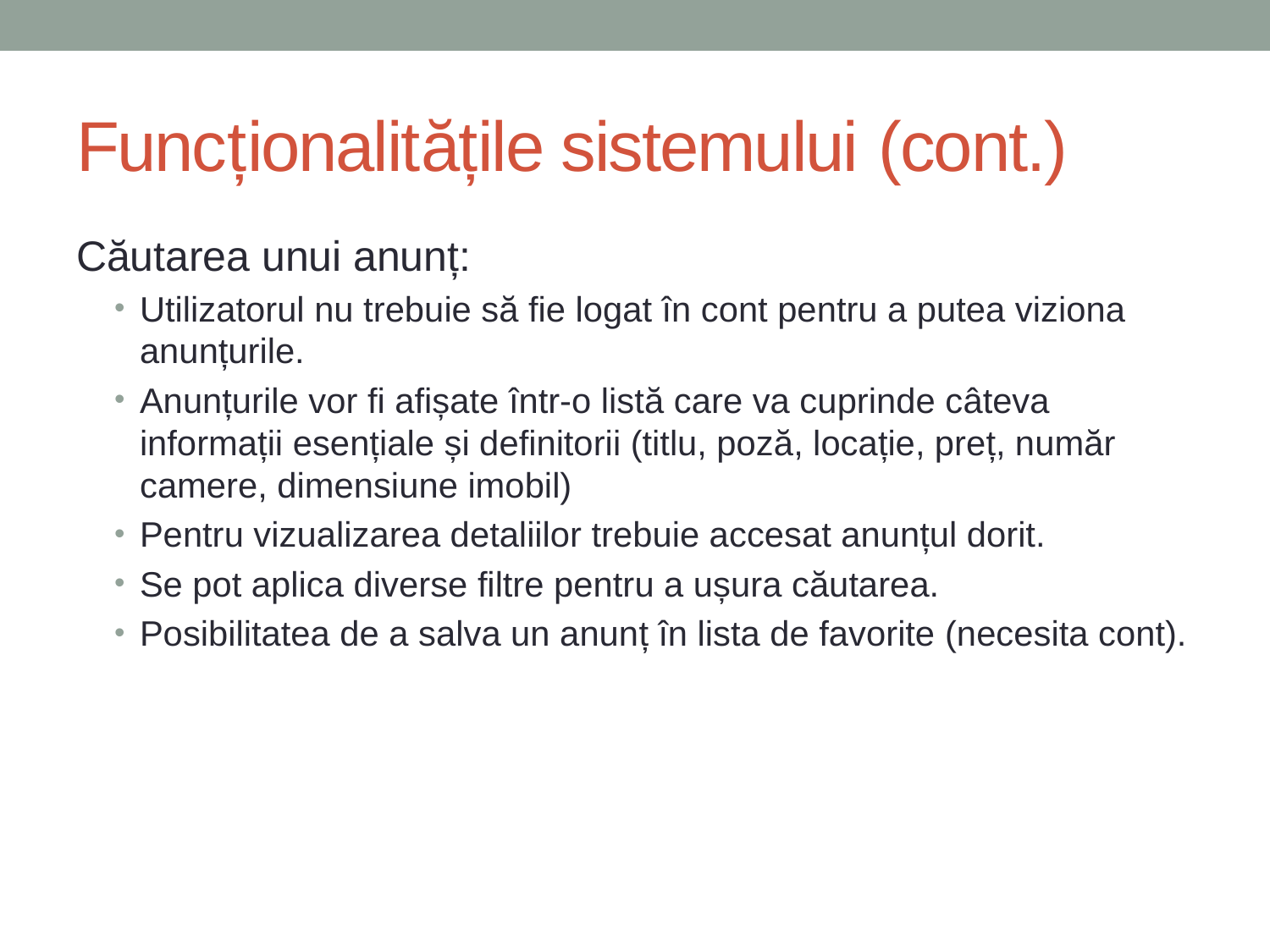

# Funcționalitățile sistemului (cont.)
Căutarea unui anunț:
Utilizatorul nu trebuie să fie logat în cont pentru a putea viziona anunțurile.
Anunțurile vor fi afișate într-o listă care va cuprinde câteva informații esențiale și definitorii (titlu, poză, locație, preț, număr camere, dimensiune imobil)
Pentru vizualizarea detaliilor trebuie accesat anunțul dorit.
Se pot aplica diverse filtre pentru a ușura căutarea.
Posibilitatea de a salva un anunț în lista de favorite (necesita cont).